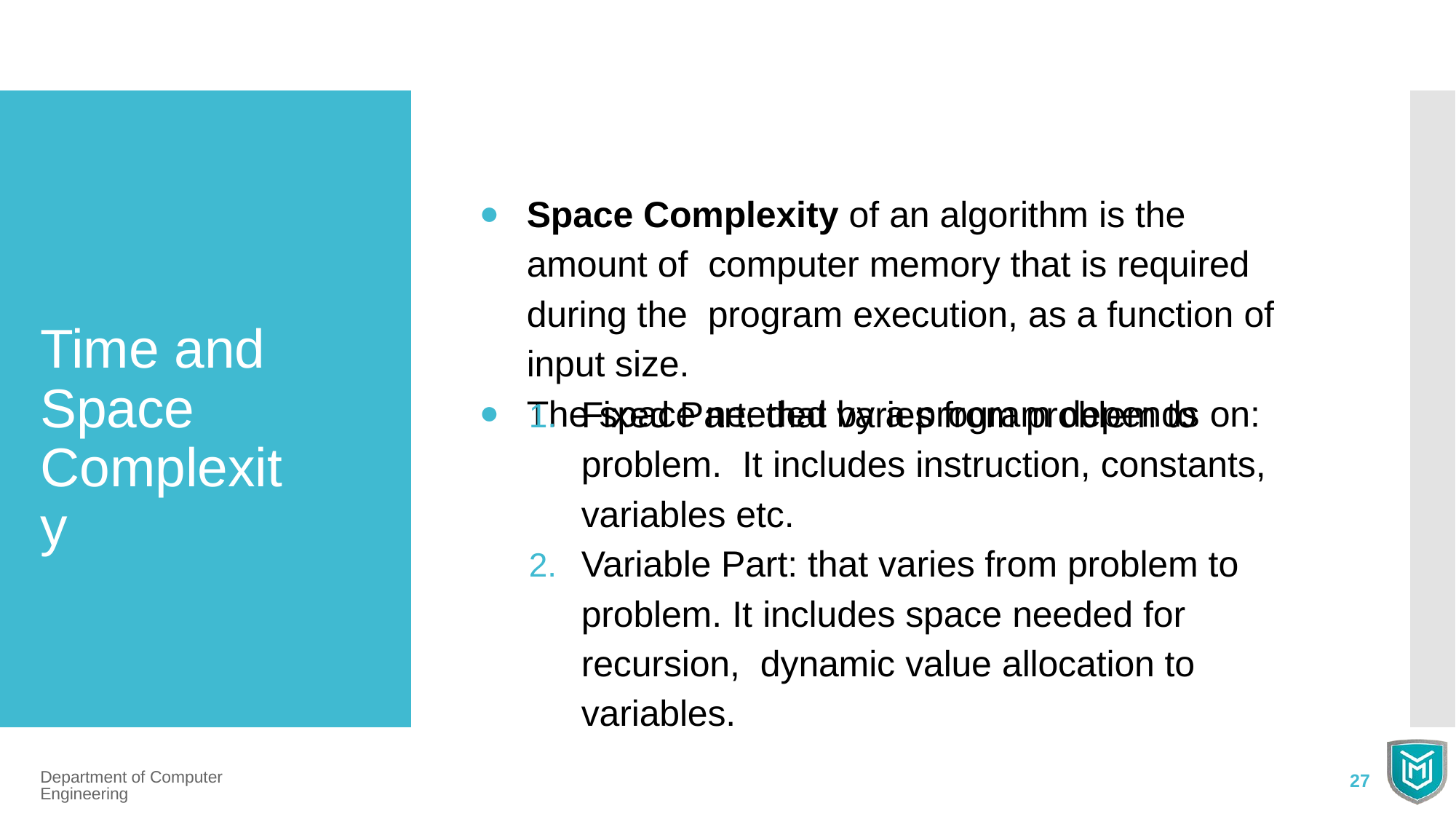

Space Complexity of an algorithm is the amount of  computer memory that is required during the  program execution, as a function of input size.
The space needed by a program depends on:
Time and  Space  Complexity
Fixed Part: that varies from problem to problem.  It includes instruction, constants, variables etc.
Variable Part: that varies from problem to  problem. It includes space needed for recursion,  dynamic value allocation to variables.
Department of Computer Engineering
27